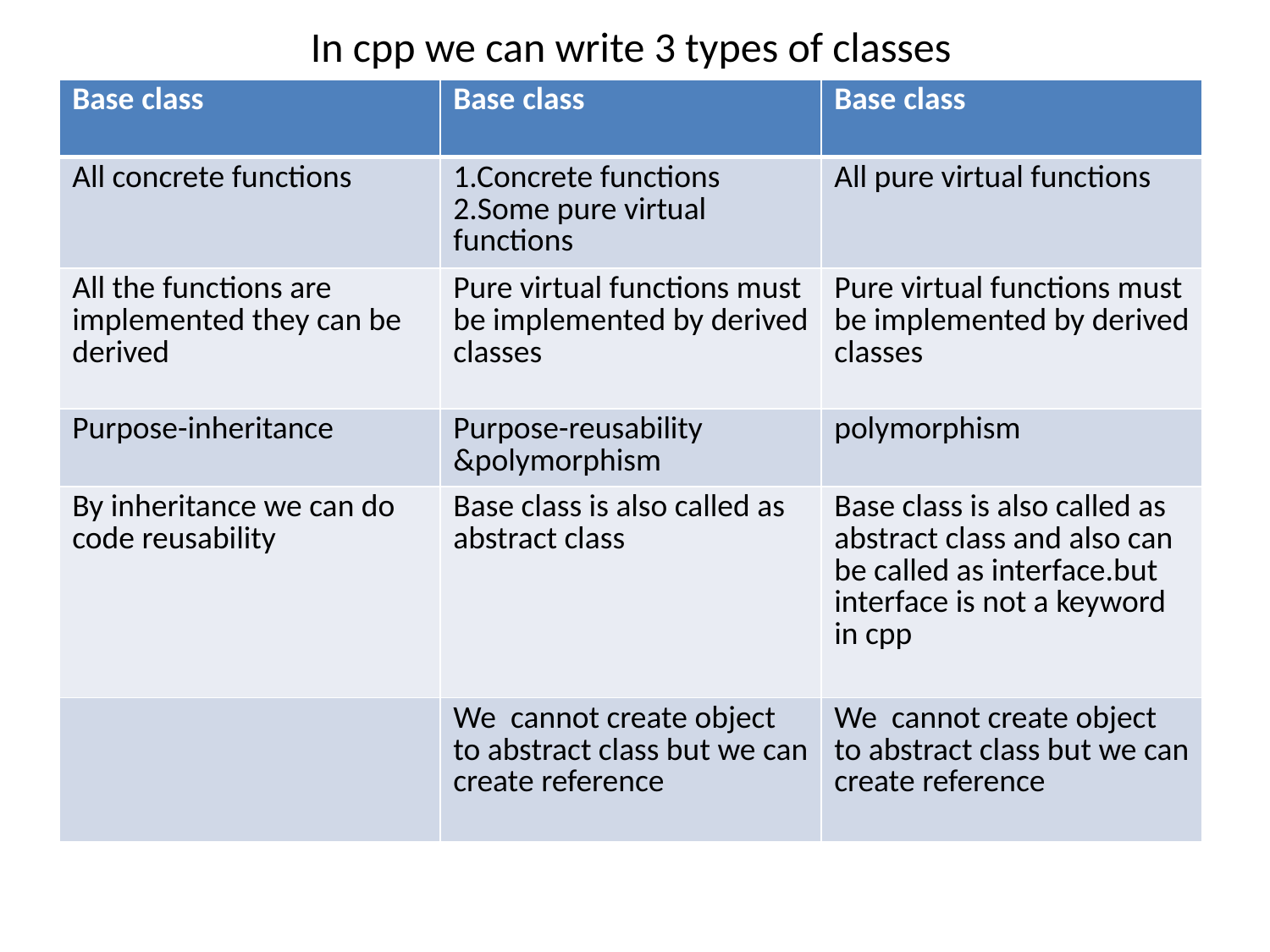

# In cpp we can write 3 types of classes
| Base class | Base class | Base class |
| --- | --- | --- |
| All concrete functions | 1.Concrete functions 2.Some pure virtual functions | All pure virtual functions |
| All the functions are implemented they can be derived | Pure virtual functions must be implemented by derived classes | Pure virtual functions must be implemented by derived classes |
| Purpose-inheritance | Purpose-reusability &polymorphism | polymorphism |
| By inheritance we can do code reusability | Base class is also called as abstract class | Base class is also called as abstract class and also can be called as interface.but interface is not a keyword in cpp |
|  | We cannot create object to abstract class but we can create reference | We cannot create object to abstract class but we can create reference |